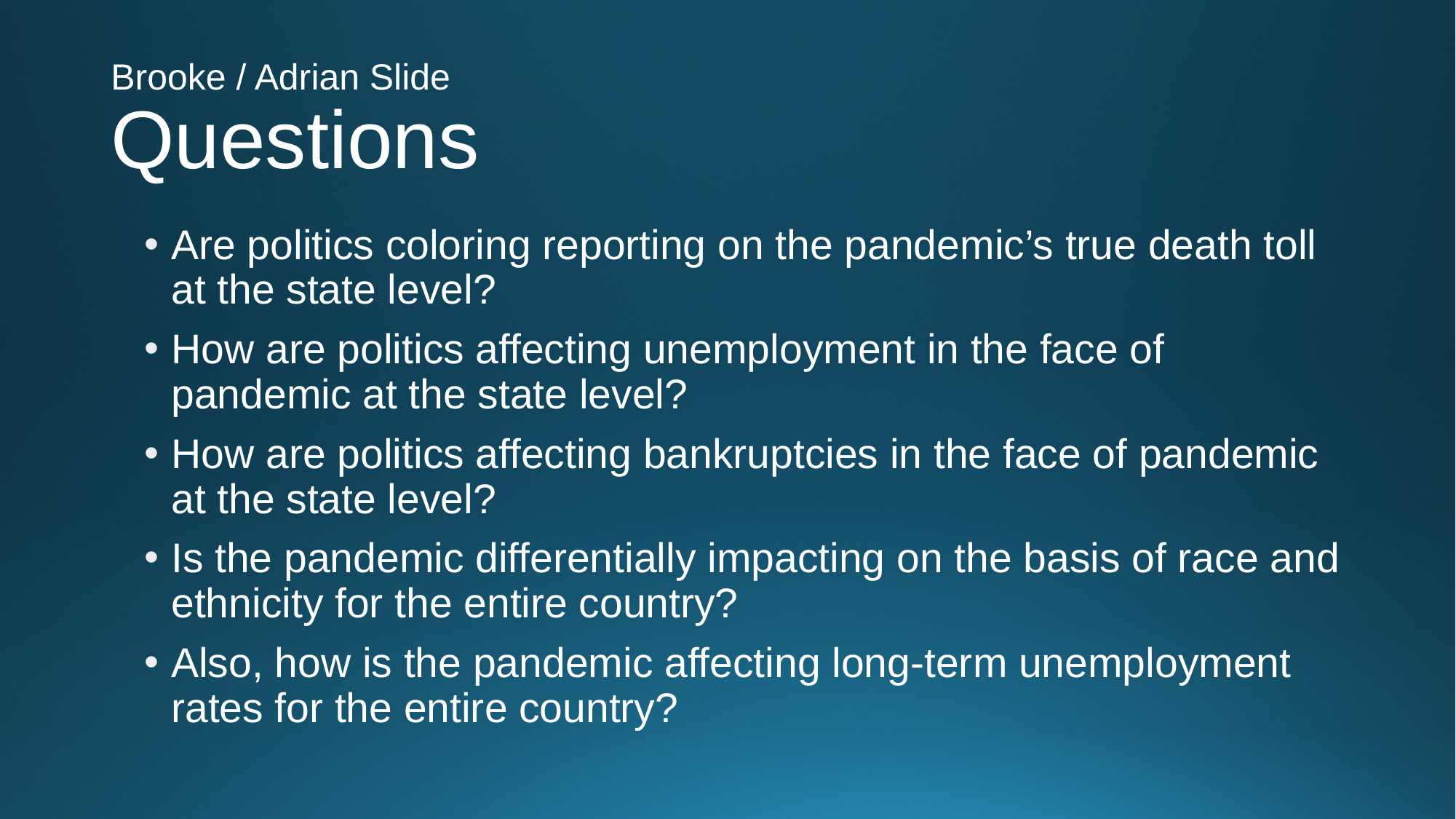

# Brooke / Adrian Slide Questions
Are politics coloring reporting on the pandemic’s true death toll at the state level?
How are politics affecting unemployment in the face of pandemic at the state level?
How are politics affecting bankruptcies in the face of pandemic at the state level?
Is the pandemic differentially impacting on the basis of race and ethnicity for the entire country?
Also, how is the pandemic affecting long-term unemployment rates for the entire country?